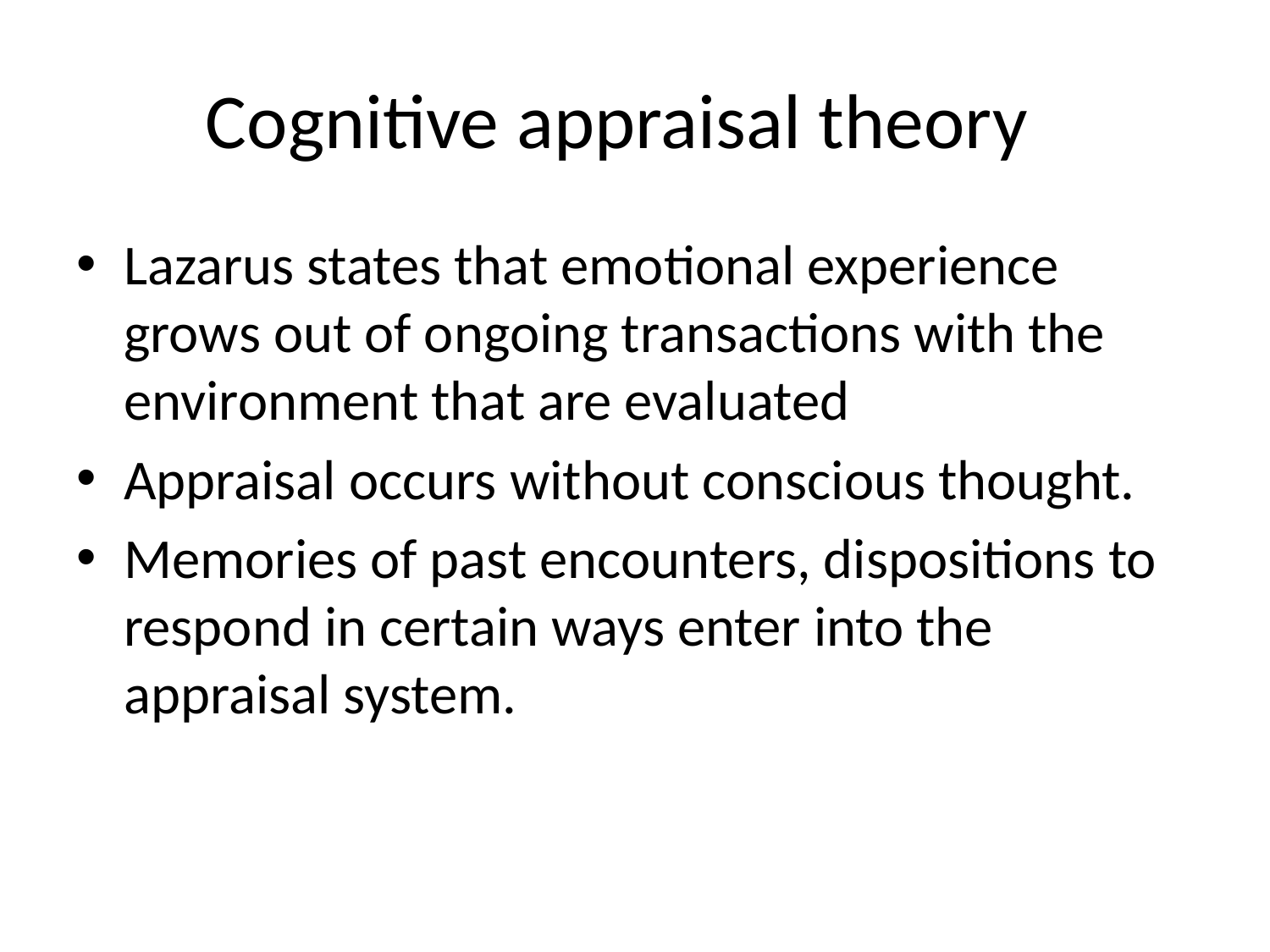

# Cognitive appraisal theory
Lazarus states that emotional experience grows out of ongoing transactions with the environment that are evaluated
Appraisal occurs without conscious thought.
Memories of past encounters, dispositions to respond in certain ways enter into the appraisal system.